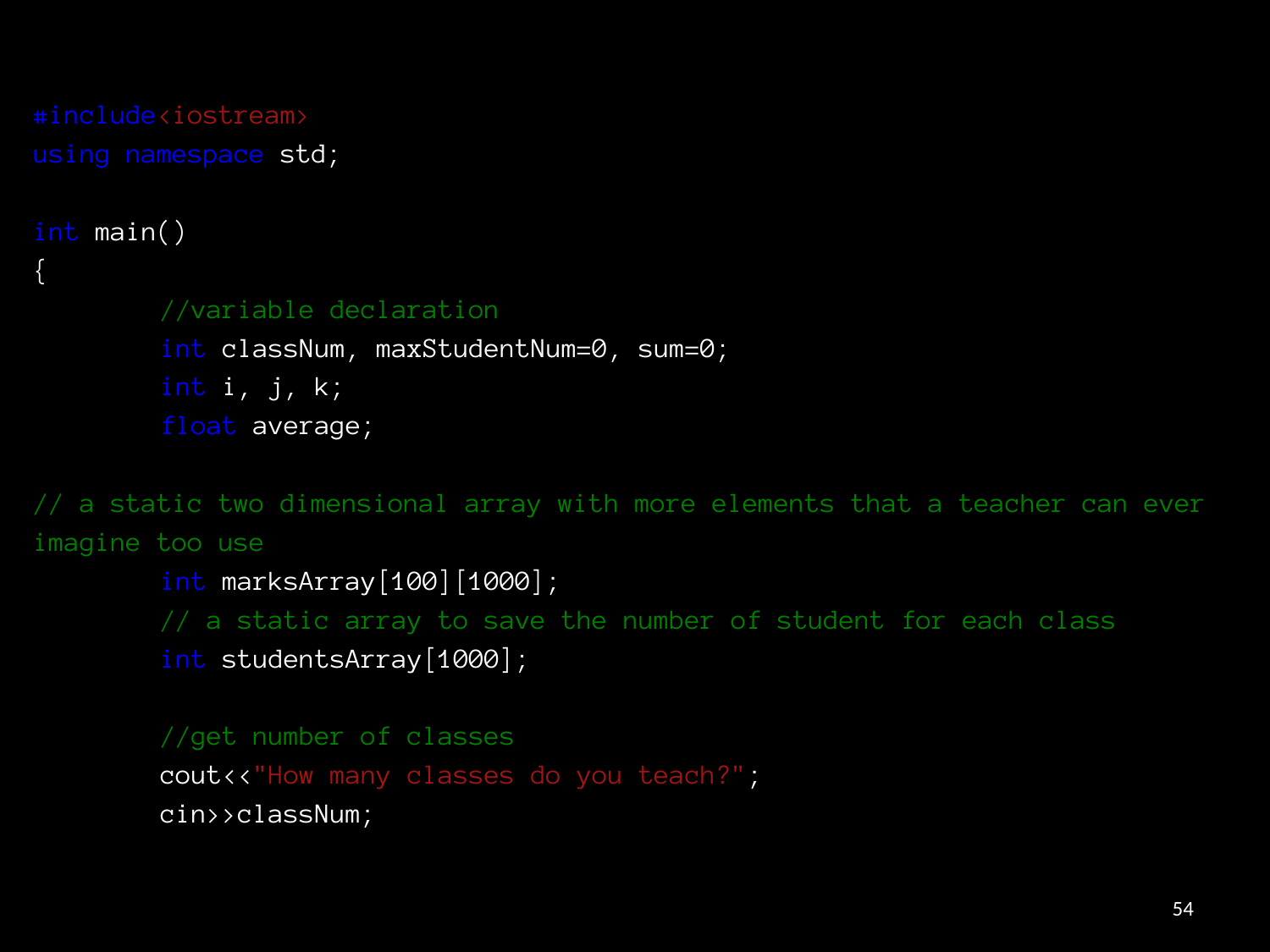

#include<iostream>
using namespace std;

int main()
{
	//variable declaration
	int classNum, maxStudentNum=0, sum=0;
	int i, j, k;
	float average;

// a static two dimensional array with more elements that a teacher can ever imagine too use
	int marksArray[100][1000];
	// a static array to save the number of student for each class
	int studentsArray[1000];

	//get number of classes
	cout<<"How many classes do you teach?";
	cin>>classNum;

54